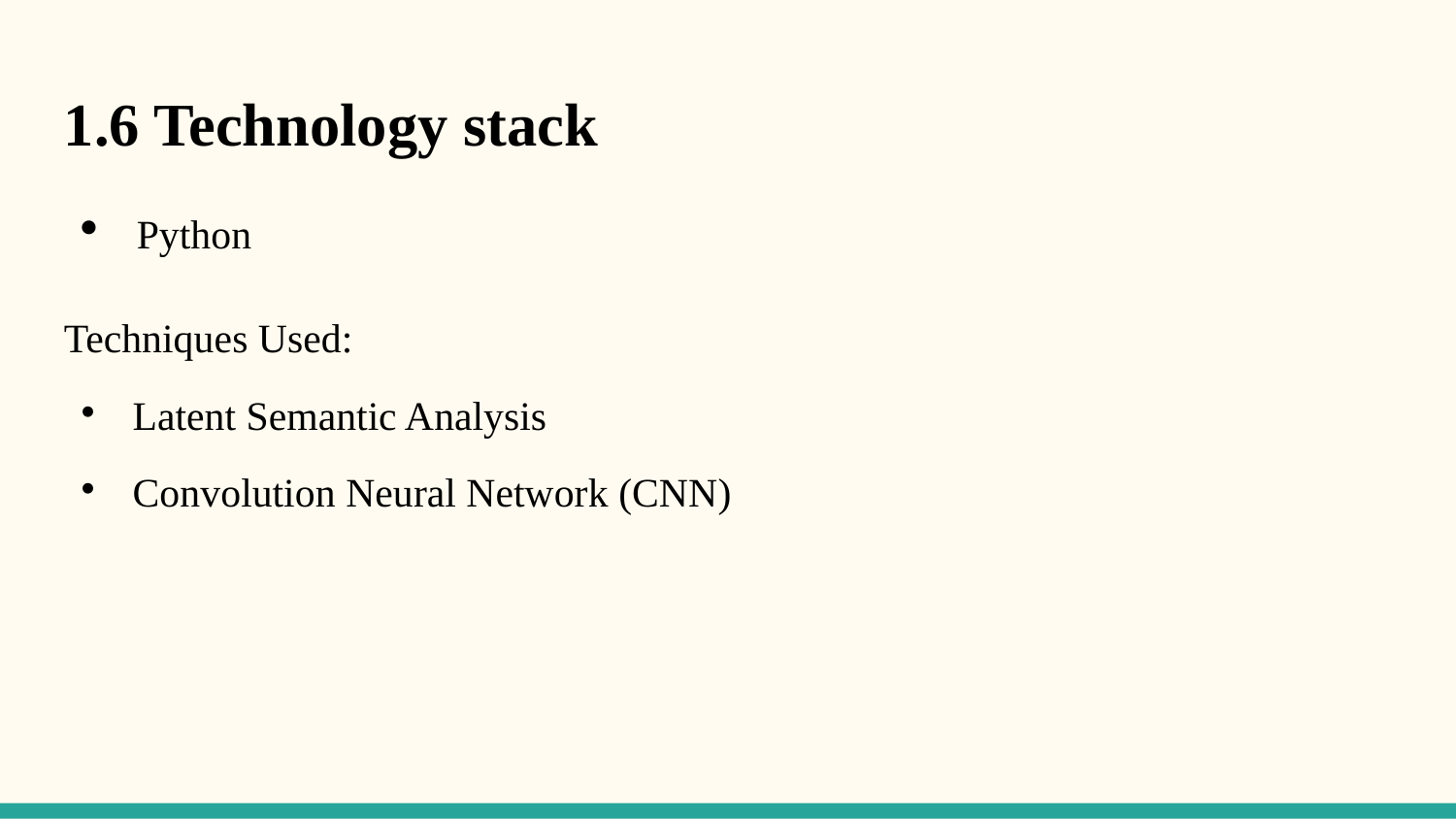

1.6 Technology stack
Python

Techniques Used:
Latent Semantic Analysis
Convolution Neural Network (CNN)